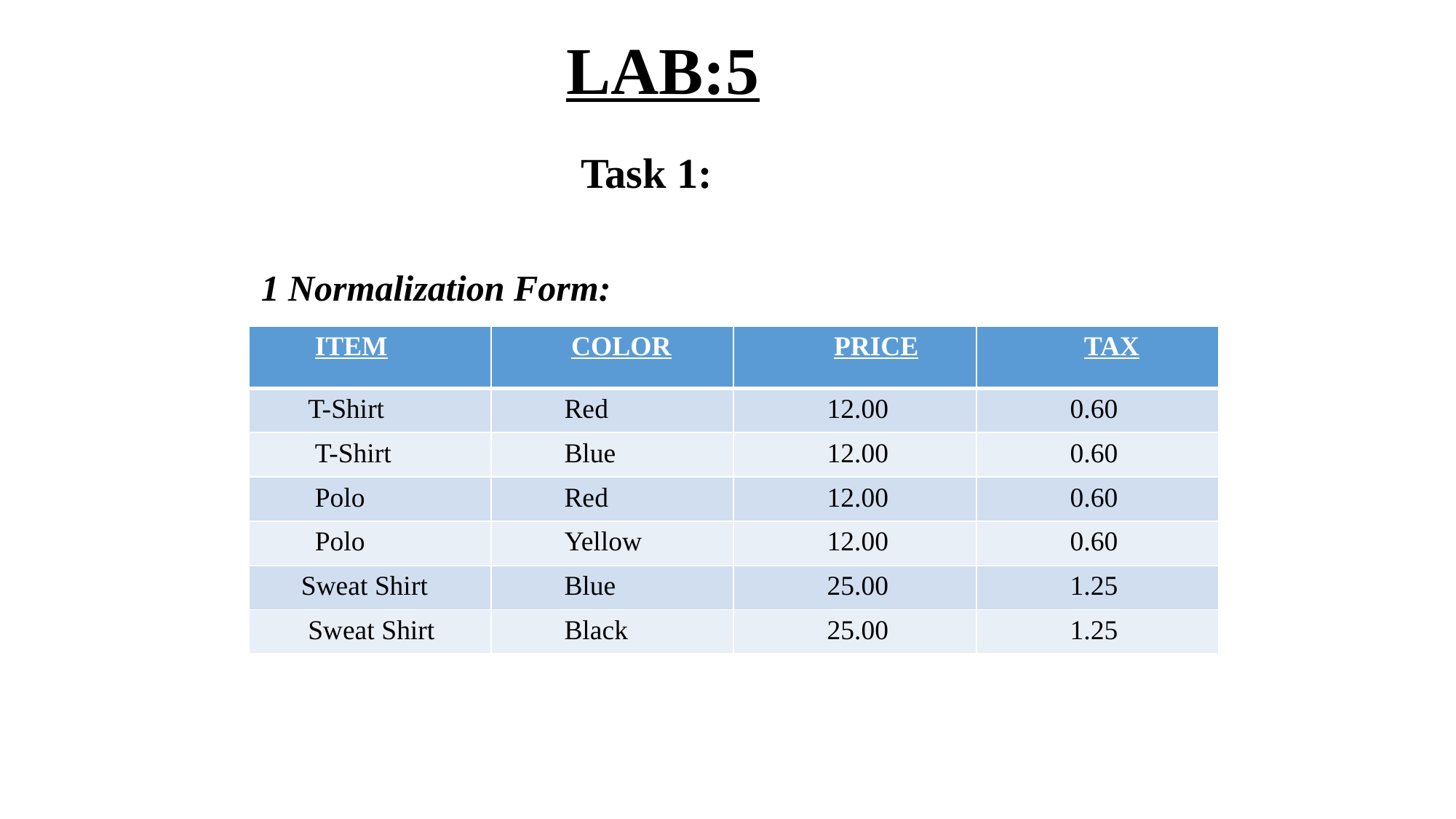

LAB:5
Task 1:
1 Normalization Form:
| ITEM | COLOR | PRICE | TAX |
| --- | --- | --- | --- |
| T-Shirt | Red | 12.00 | 0.60 |
| T-Shirt | Blue | 12.00 | 0.60 |
| Polo | Red | 12.00 | 0.60 |
| Polo | Yellow | 12.00 | 0.60 |
| Sweat Shirt | Blue | 25.00 | 1.25 |
| Sweat Shirt | Black | 25.00 | 1.25 |